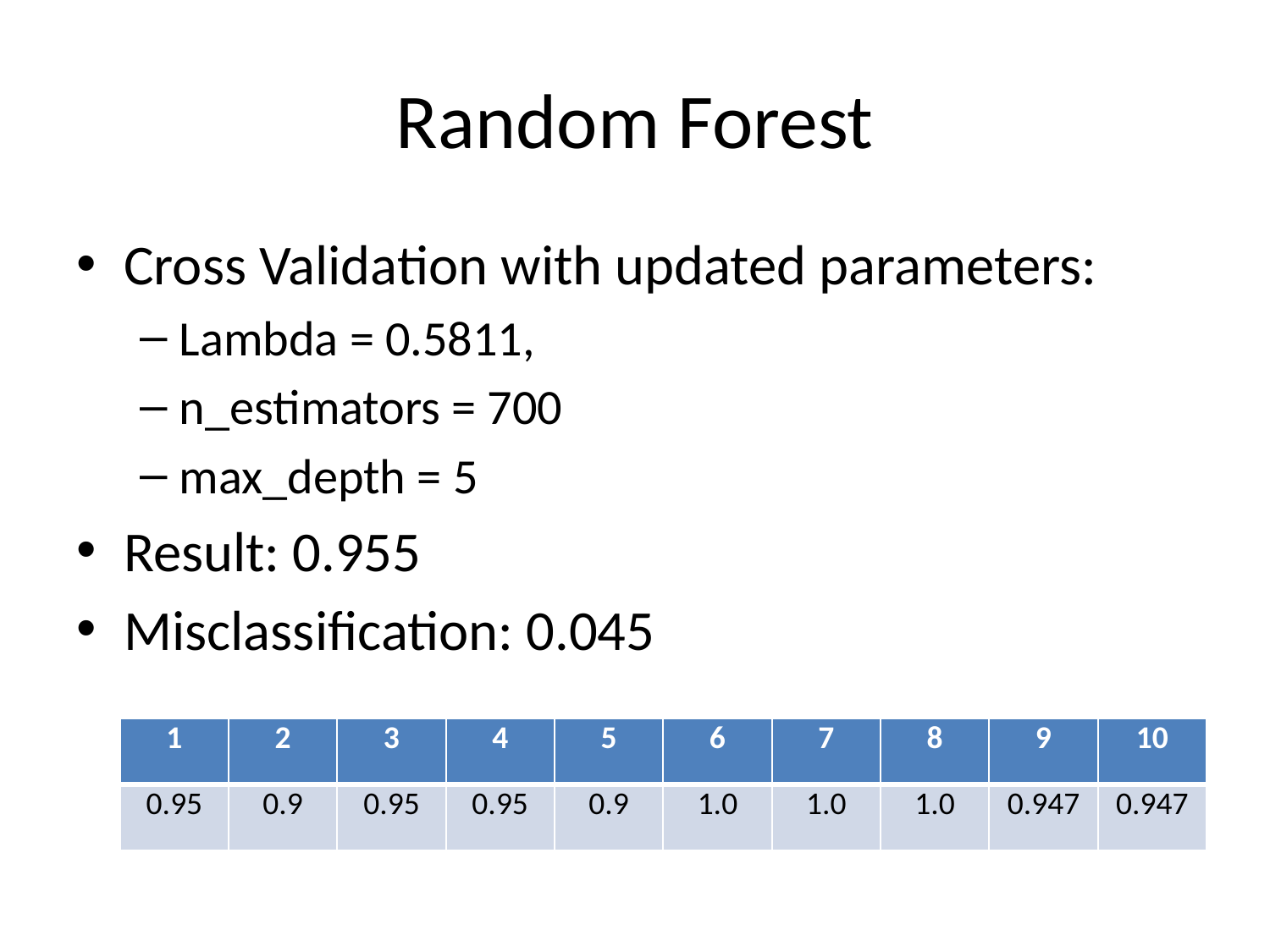

# Random Forest
Cross Validation with updated parameters:
Lambda = 0.5811,
n_estimators = 700
max_depth = 5
Result: 0.955
Misclassification: 0.045

| 1 | 2 | 3 | 4 | 5 | 6 | 7 | 8 | 9 | 10 |
| --- | --- | --- | --- | --- | --- | --- | --- | --- | --- |
| 0.95 | 0.9 | 0.95 | 0.95 | 0.9 | 1.0 | 1.0 | 1.0 | 0.947 | 0.947 |